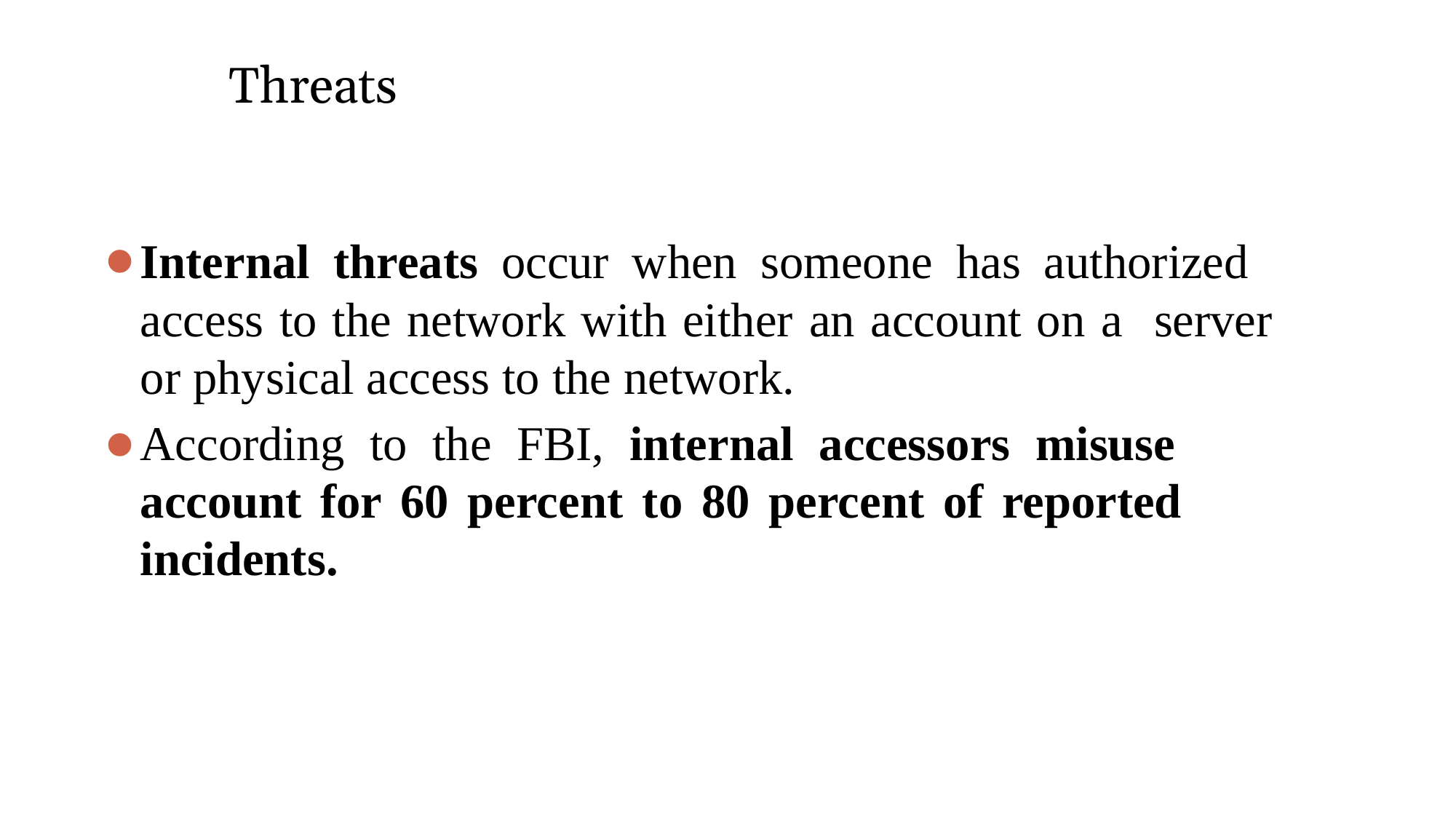

# Threats
Internal threats occur when someone has authorized  access to the network with either an account on a  server or physical access to the network.
According to the FBI, internal accessors misuse  account for 60 percent to 80 percent of reported  incidents.